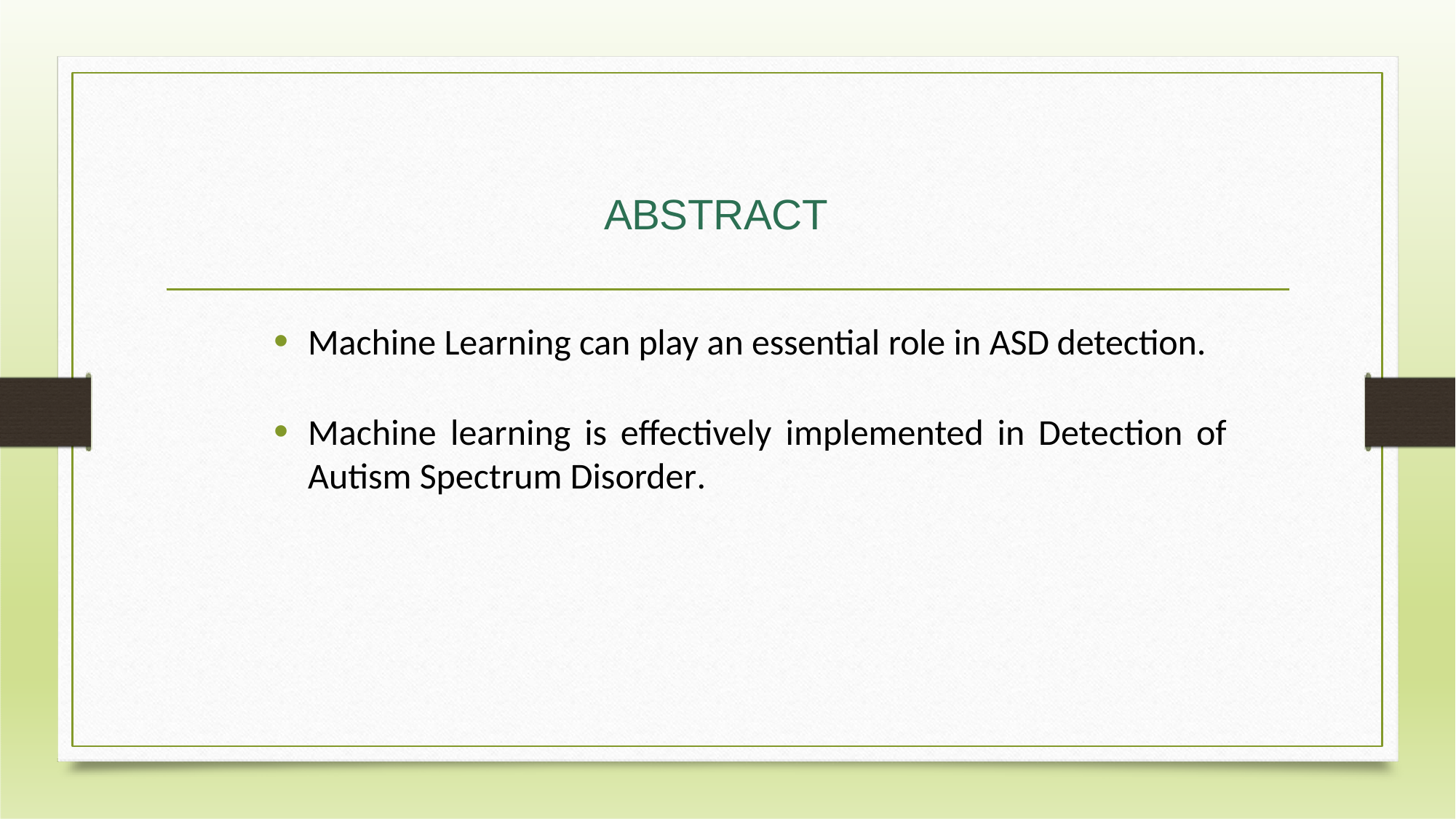

# ABSTRACT

Machine Learning can play an essential role in ASD detection.

Machine learning is effectively implemented in Detection of Autism Spectrum Disorder.